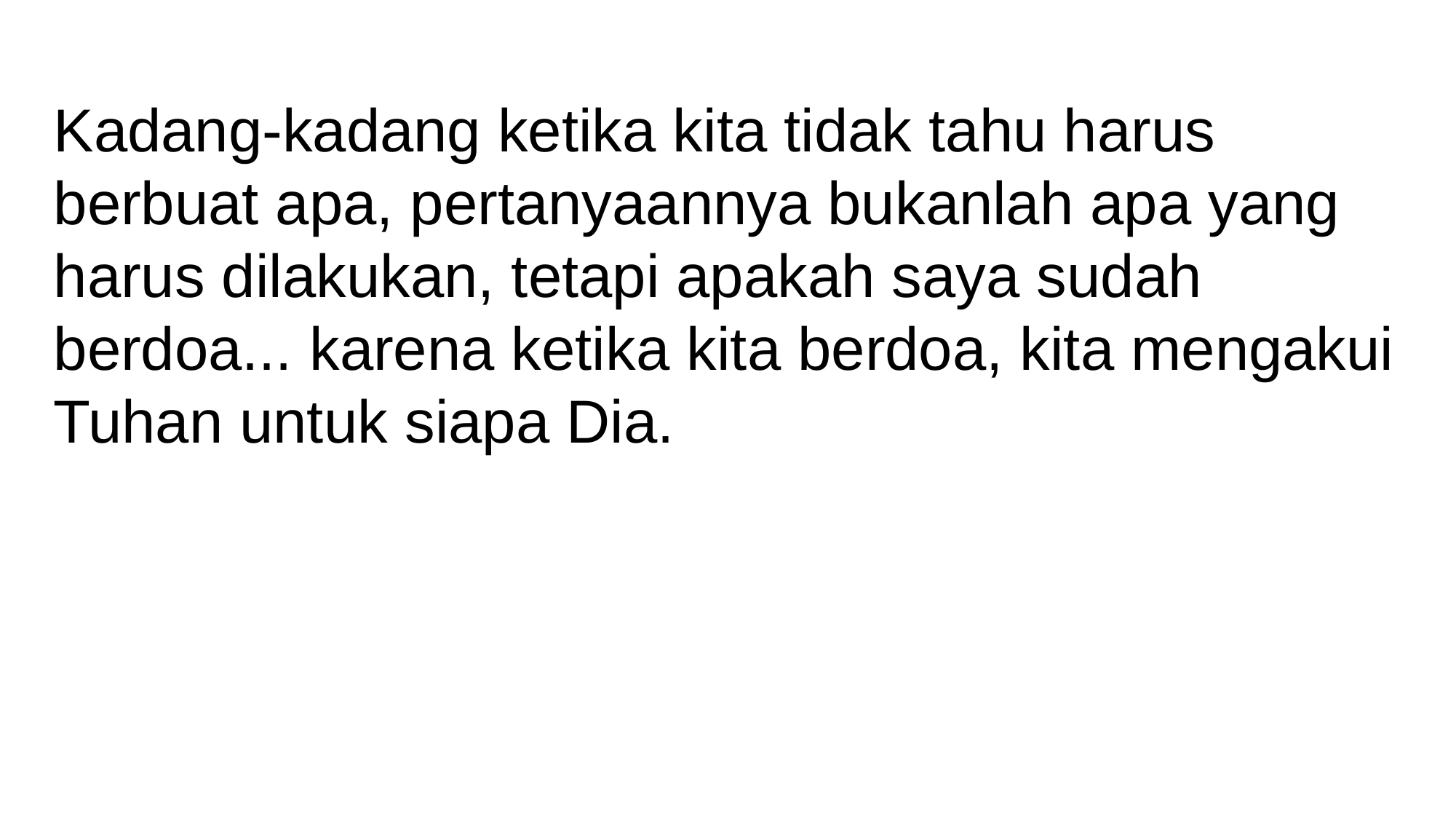

Kadang-kadang ketika kita tidak tahu harus berbuat apa, pertanyaannya bukanlah apa yang harus dilakukan, tetapi apakah saya sudah berdoa... karena ketika kita berdoa, kita mengakui Tuhan untuk siapa Dia.